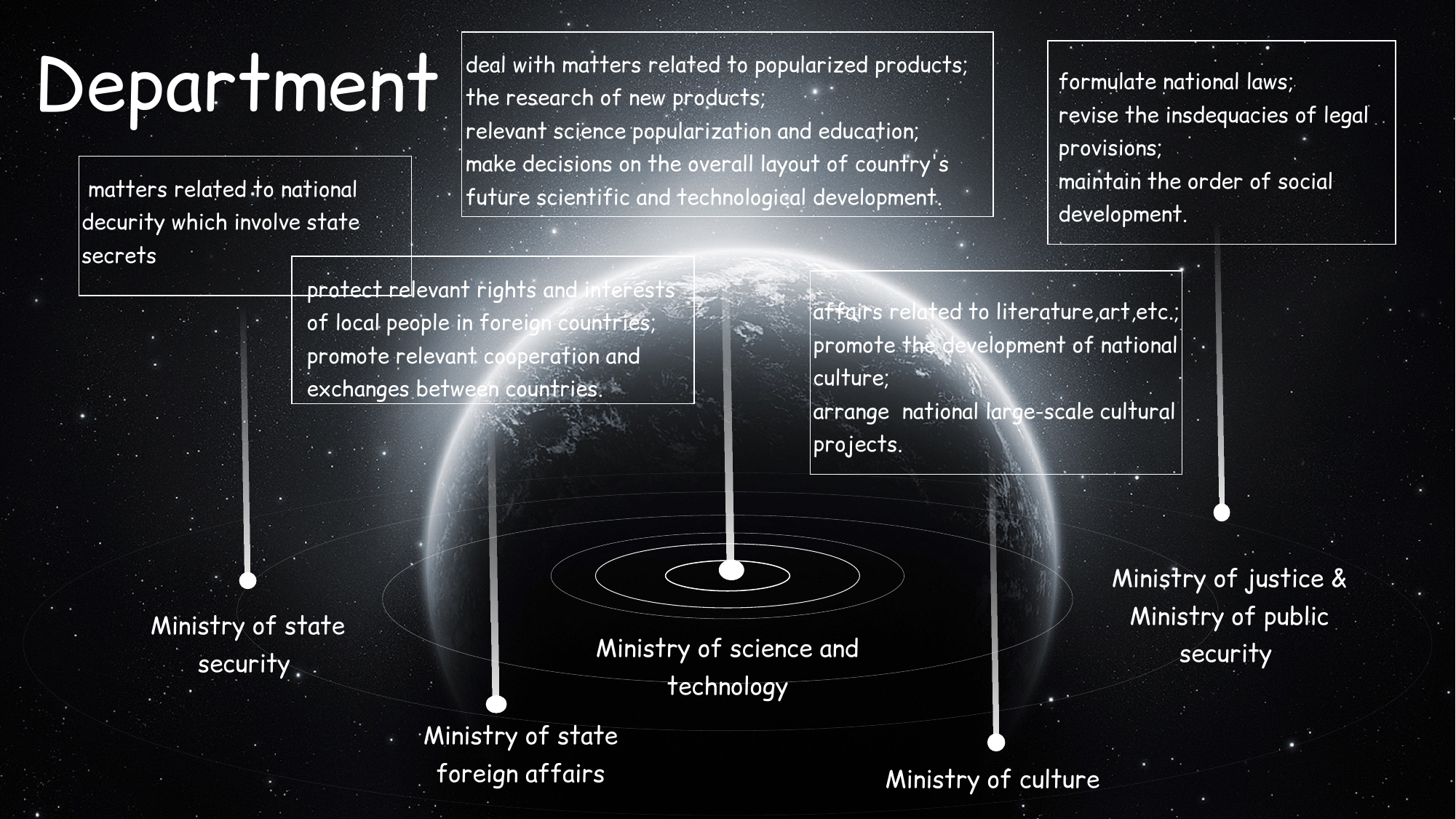

Department

deal with matters related to popularized products;
the research of new products;
relevant science popularization and education;
make decisions on the overall layout of country's future scientific and technological development.

formulate national laws;
revise the insdequacies of legal provisions;
maintain the order of social development.

 matters related to national decurity which involve state secrets

protect relevant rights and interests of local people in foreign countries;
promote relevant cooperation and exchanges between countries.

affairs related to literature,art,etc.;
promote the development of national culture;
arrange  national large-scale cultural
projects.

Ministry of justice & Ministry of public security

Ministry of state security
Ministry of science and technology
Ministry of state foreign affairs
Ministry of culture